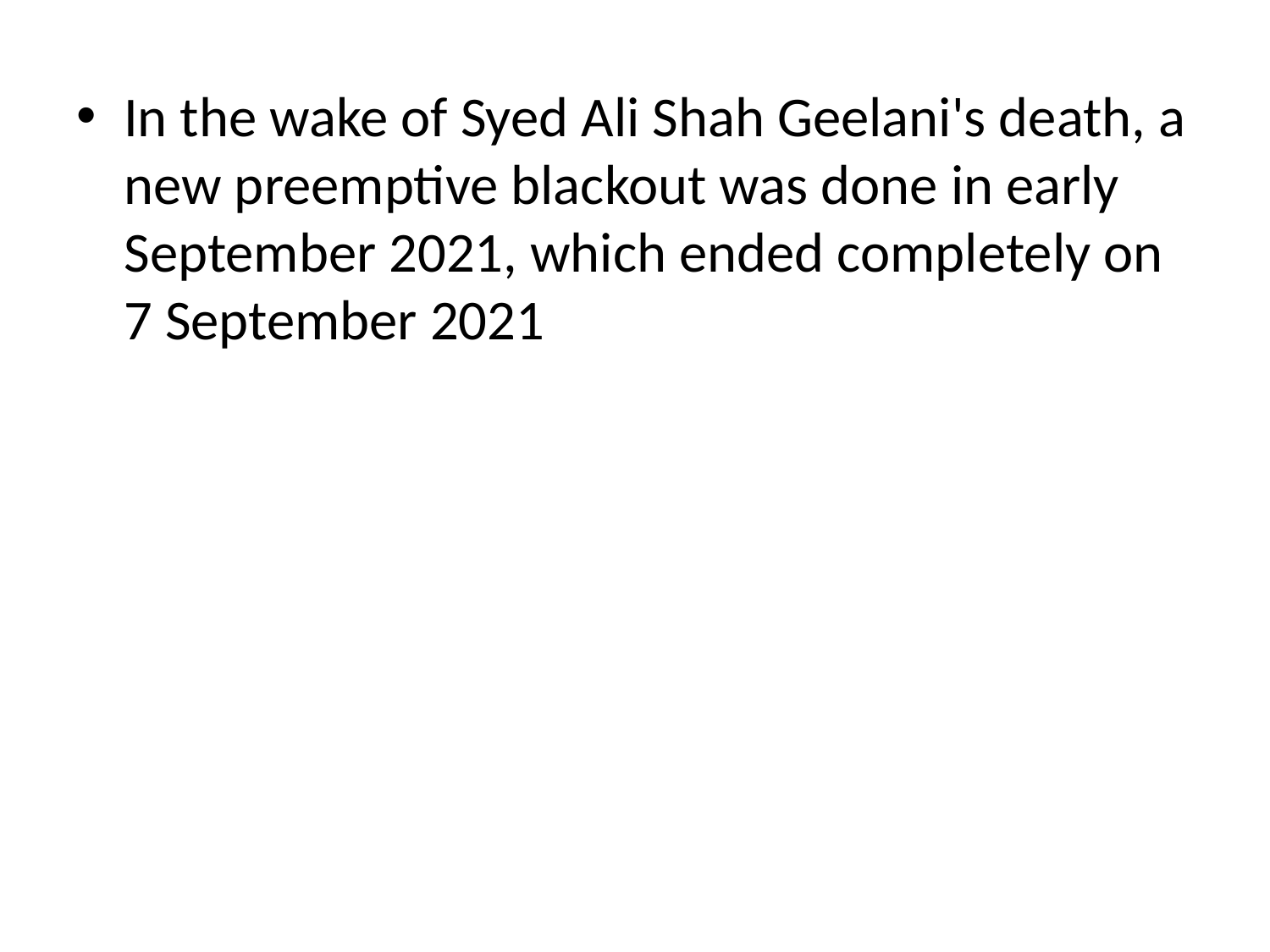

In the wake of Syed Ali Shah Geelani's death, a new preemptive blackout was done in early September 2021, which ended completely on 7 September 2021